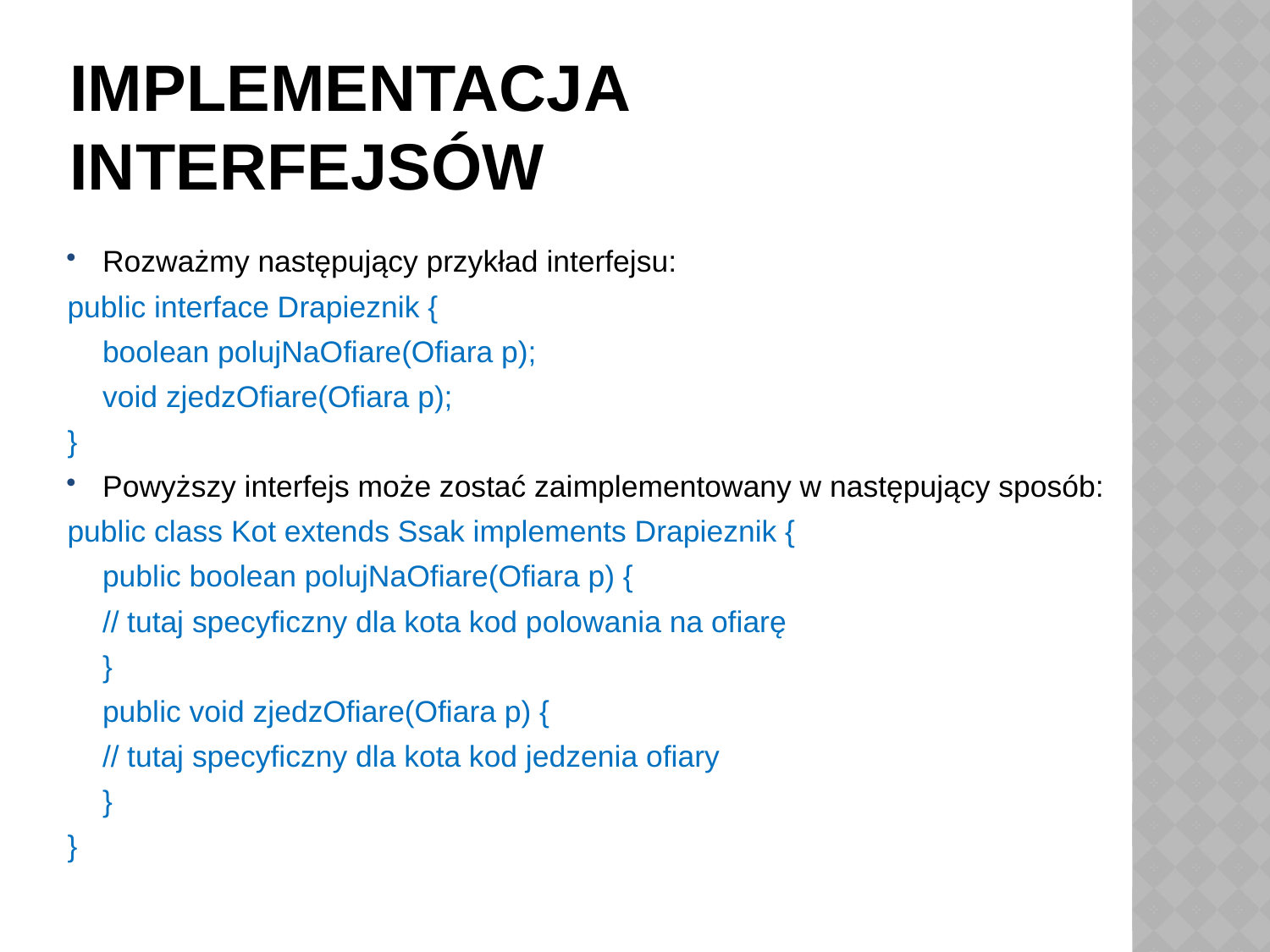

# Implementacja interfejsów
Rozważmy następujący przykład interfejsu:
public interface Drapieznik {
	boolean polujNaOfiare(Ofiara p);
	void zjedzOfiare(Ofiara p);
}
Powyższy interfejs może zostać zaimplementowany w następujący sposób:
public class Kot extends Ssak implements Drapieznik {
	public boolean polujNaOfiare(Ofiara p) {
		// tutaj specyficzny dla kota kod polowania na ofiarę
	}
	public void zjedzOfiare(Ofiara p) {
		// tutaj specyficzny dla kota kod jedzenia ofiary
	}
}